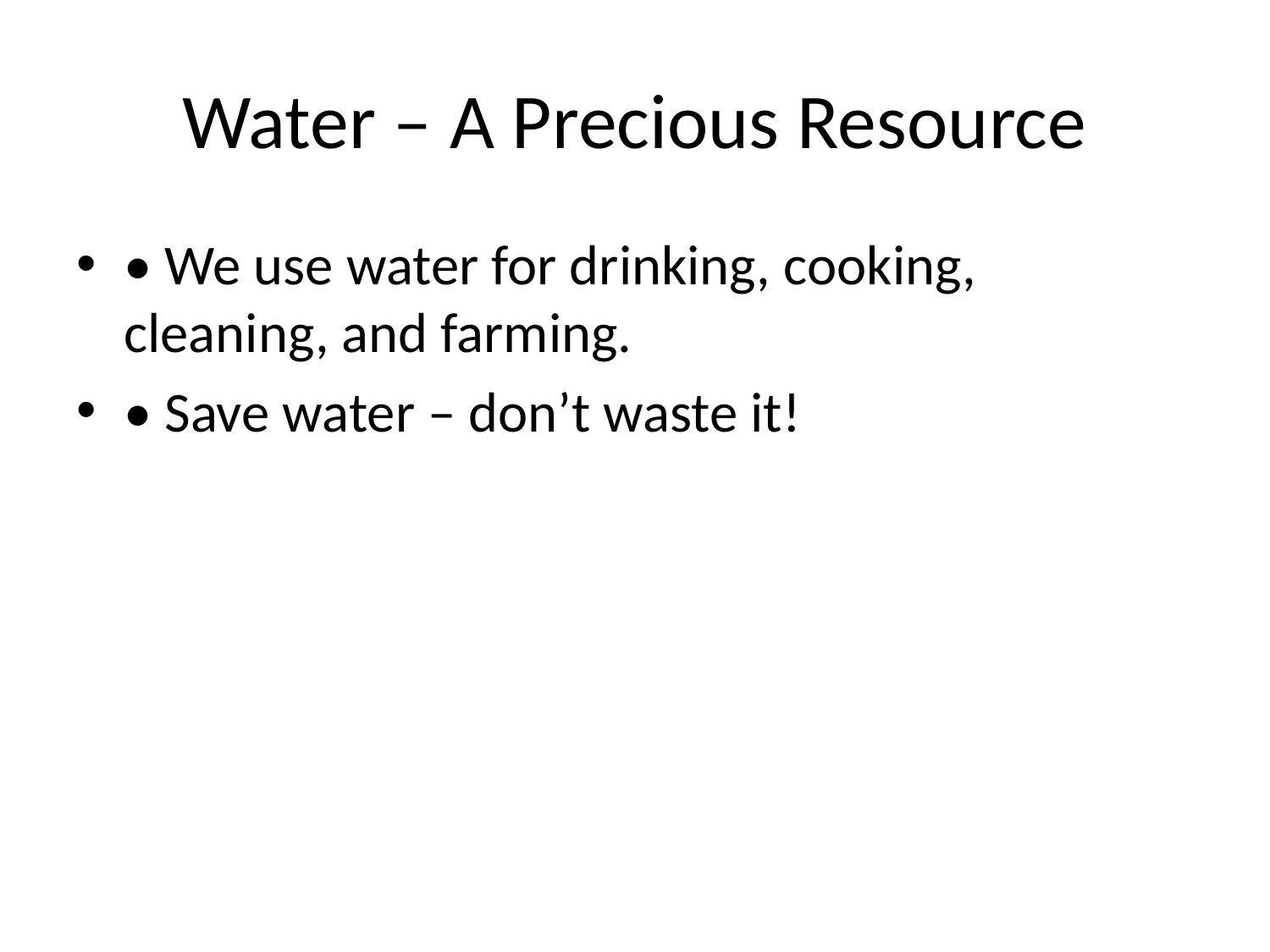

# Water – A Precious Resource
• We use water for drinking, cooking, cleaning, and farming.
• Save water – don’t waste it!